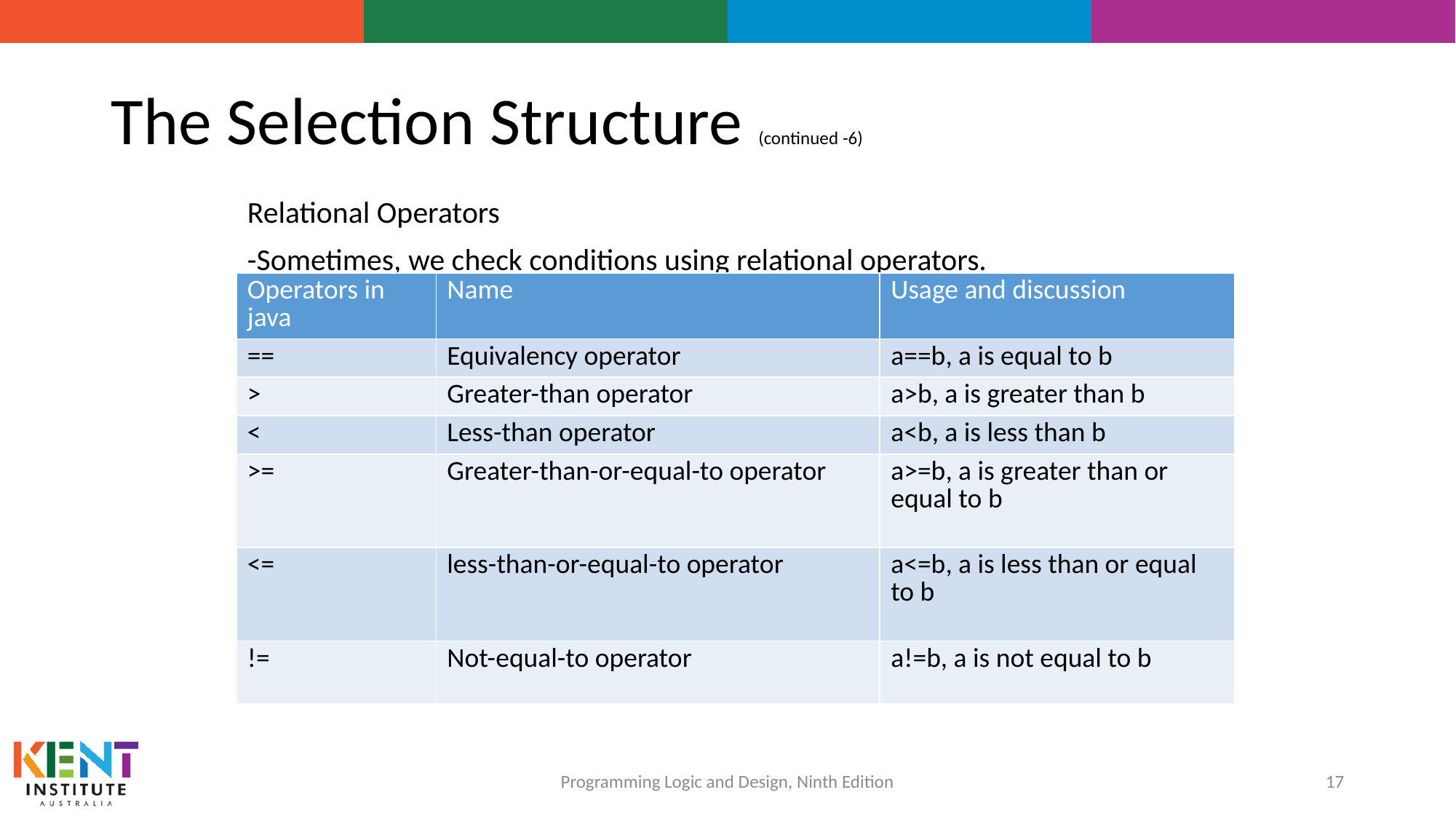

# The Selection Structure (continued -6)
Relational Operators
-Sometimes, we check conditions using relational operators.
| Operators in java | Name | Usage and discussion |
| --- | --- | --- |
| == | Equivalency operator | a==b, a is equal to b |
| > | Greater-than operator | a>b, a is greater than b |
| < | Less-than operator | a<b, a is less than b |
| >= | Greater-than-or-equal-to operator | a>=b, a is greater than or equal to b |
| <= | less-than-or-equal-to operator | a<=b, a is less than or equal to b |
| != | Not-equal-to operator | a!=b, a is not equal to b |
17
Programming Logic and Design, Ninth Edition